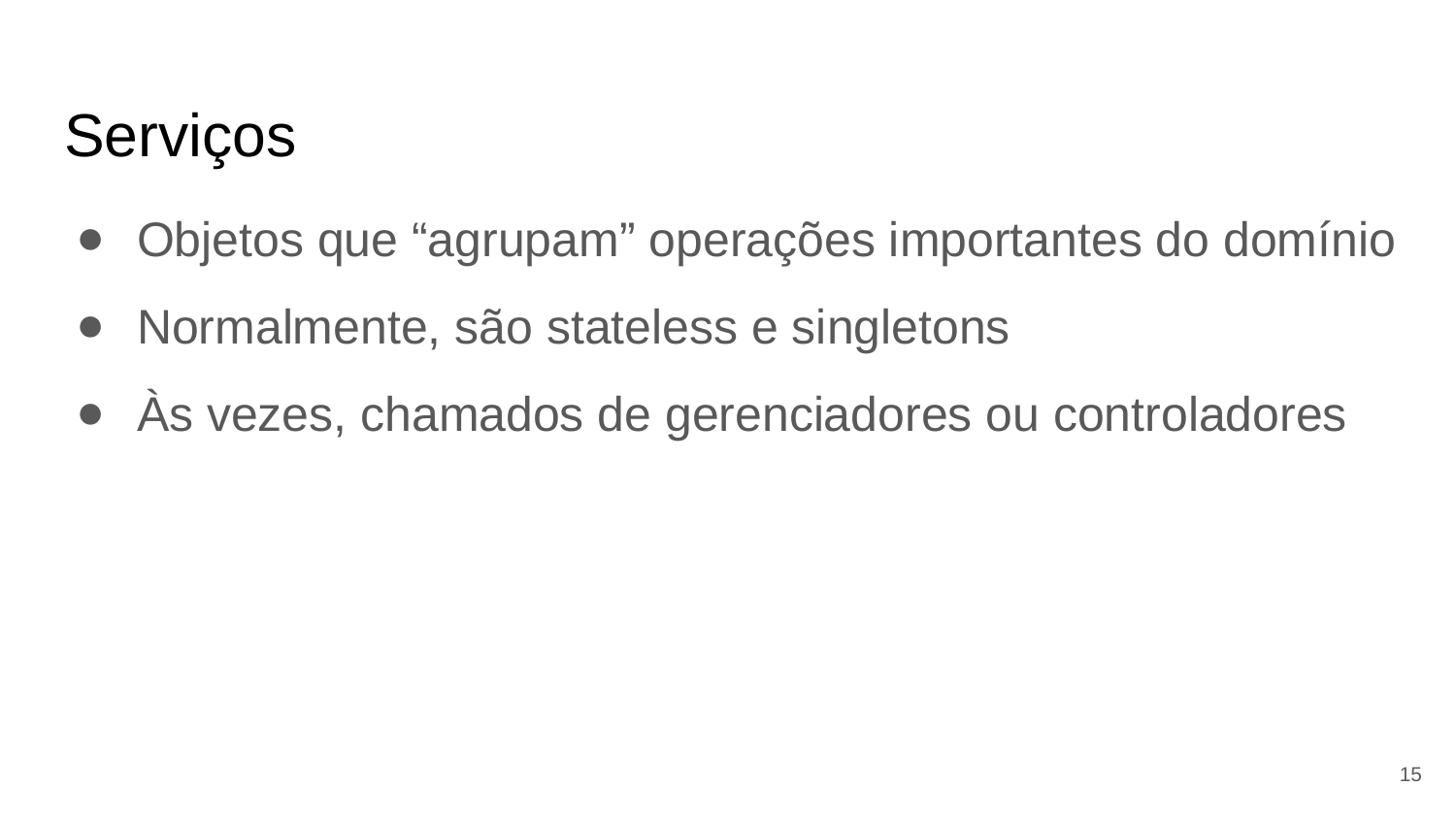

# Serviços
Objetos que “agrupam” operações importantes do domínio
Normalmente, são stateless e singletons
Às vezes, chamados de gerenciadores ou controladores

15